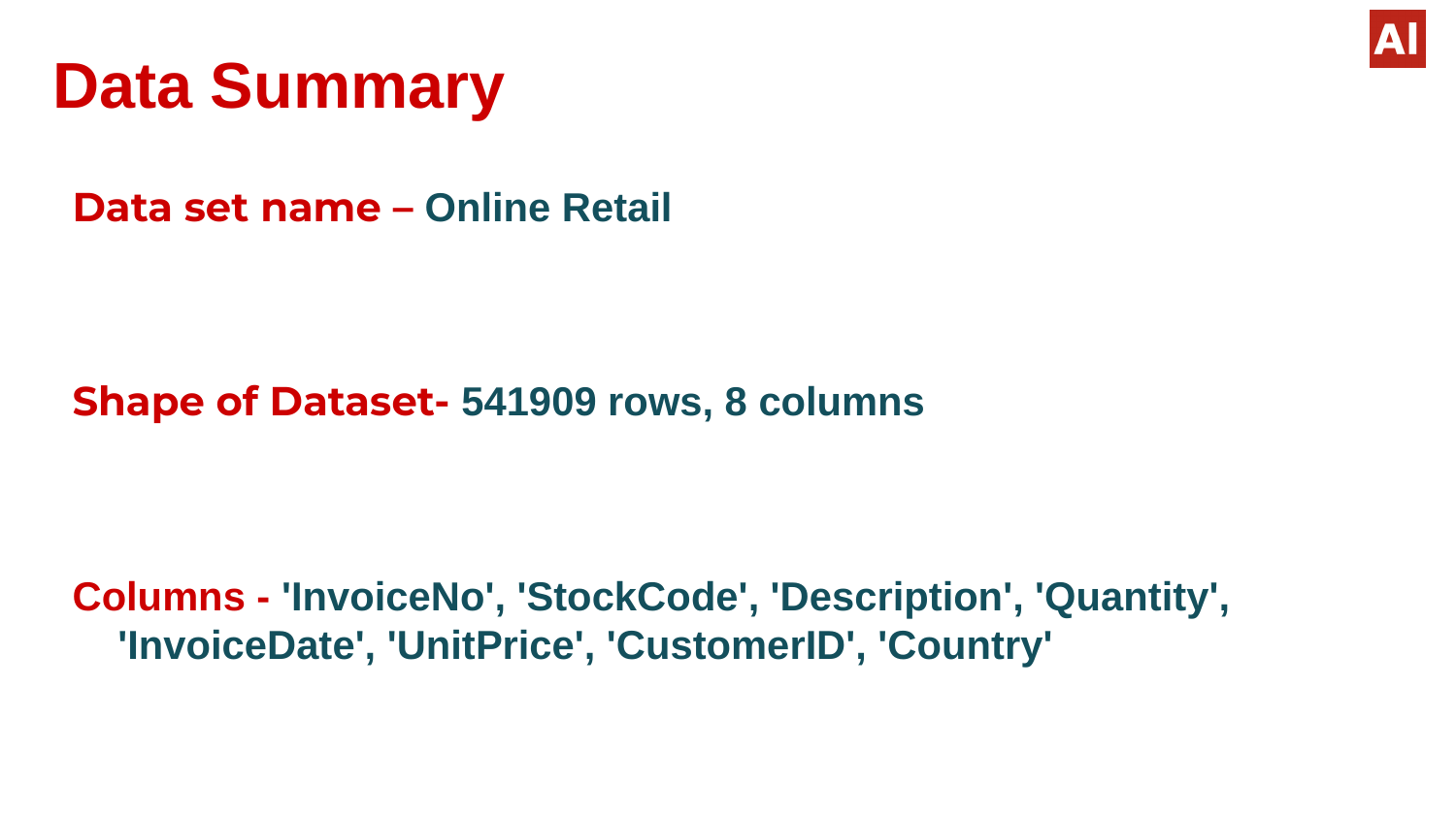

# Data Summary
Data set name – Online Retail

Shape of Dataset- 541909 rows, 8 columns

Columns - 'InvoiceNo', 'StockCode', 'Description', 'Quantity', 'InvoiceDate', 'UnitPrice', 'CustomerID', 'Country'